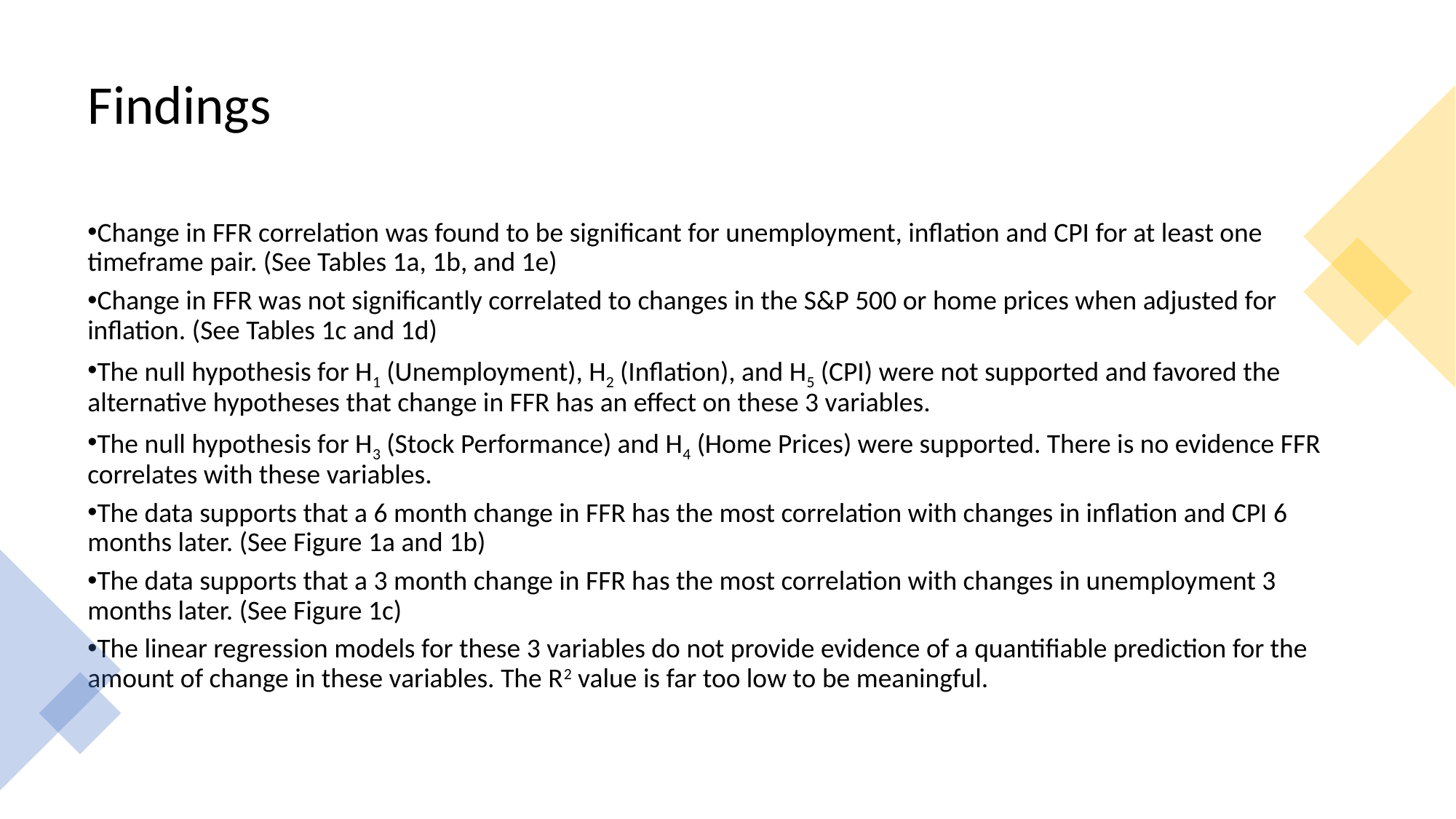

# Findings

Change in FFR correlation was found to be significant for unemployment, inflation and CPI for at least one timeframe pair. (See Tables 1a, 1b, and 1e)
Change in FFR was not significantly correlated to changes in the S&P 500 or home prices when adjusted for inflation. (See Tables 1c and 1d)
The null hypothesis for H1 (Unemployment), H2 (Inflation), and H5 (CPI) were not supported and favored the alternative hypotheses that change in FFR has an effect on these 3 variables.
The null hypothesis for H3 (Stock Performance) and H4 (Home Prices) were supported. There is no evidence FFR correlates with these variables.
The data supports that a 6 month change in FFR has the most correlation with changes in inflation and CPI 6 months later. (See Figure 1a and 1b)
The data supports that a 3 month change in FFR has the most correlation with changes in unemployment 3 months later. (See Figure 1c)
The linear regression models for these 3 variables do not provide evidence of a quantifiable prediction for the amount of change in these variables. The R2 value is far too low to be meaningful.